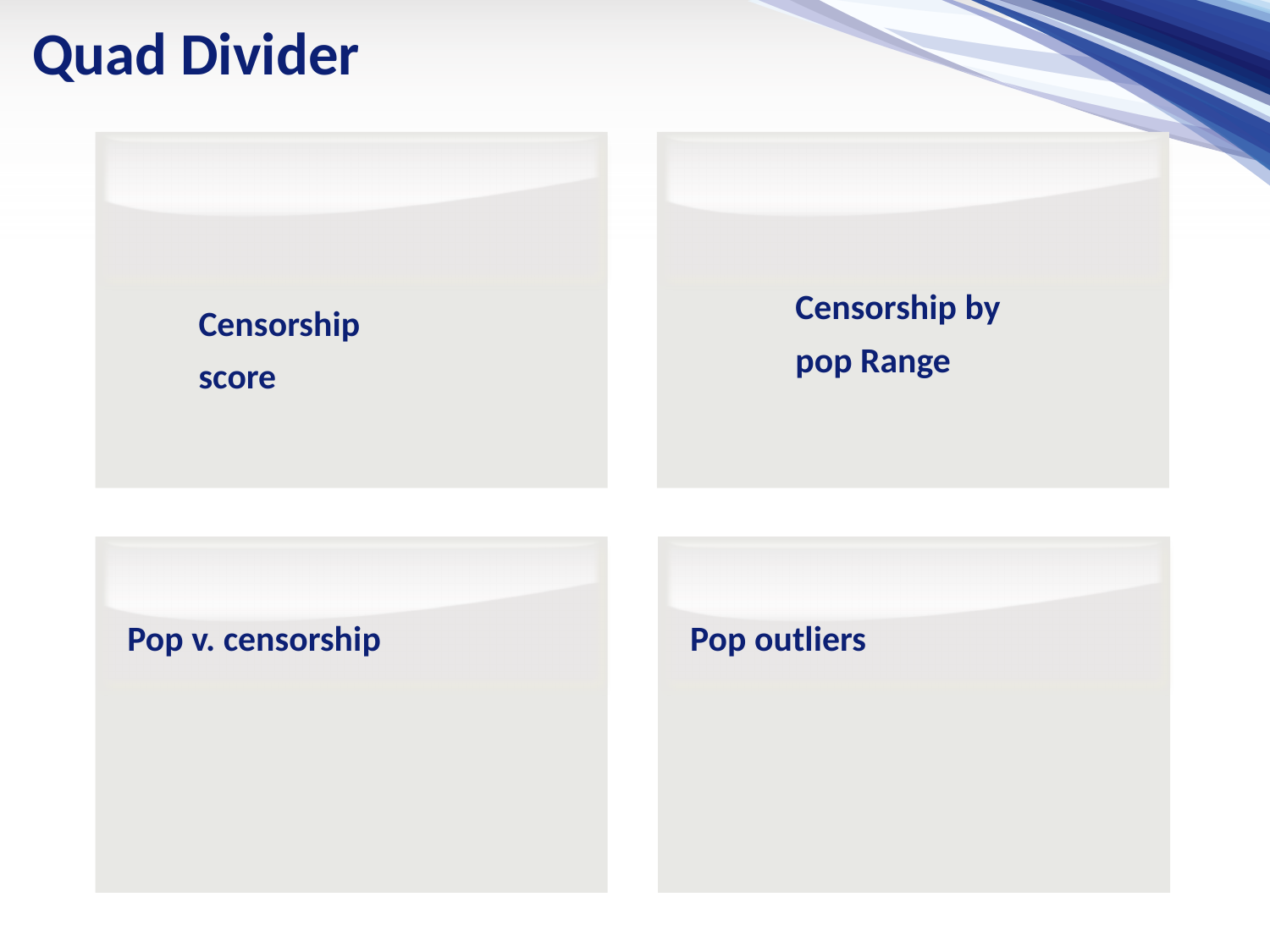

Quad Divider

Censorship by pop Range
Censorship score

Pop v. censorship
Pop outliers